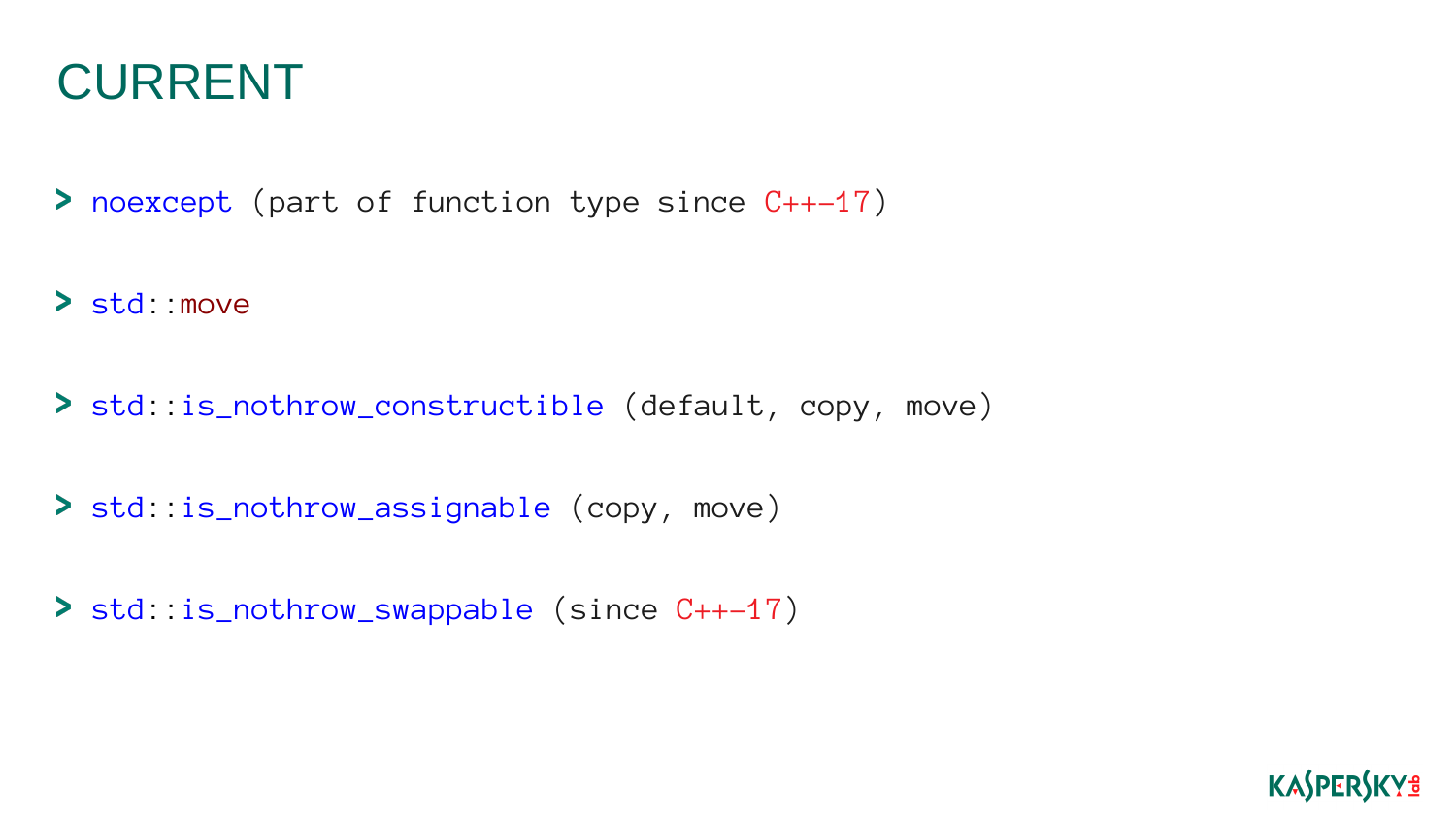

# current
noexcept (part of function type since C++-17)

std::move

std::is_nothrow_constructible (default, copy, move)

std::is_nothrow_assignable (copy, move)

std::is_nothrow_swappable (since C++-17)